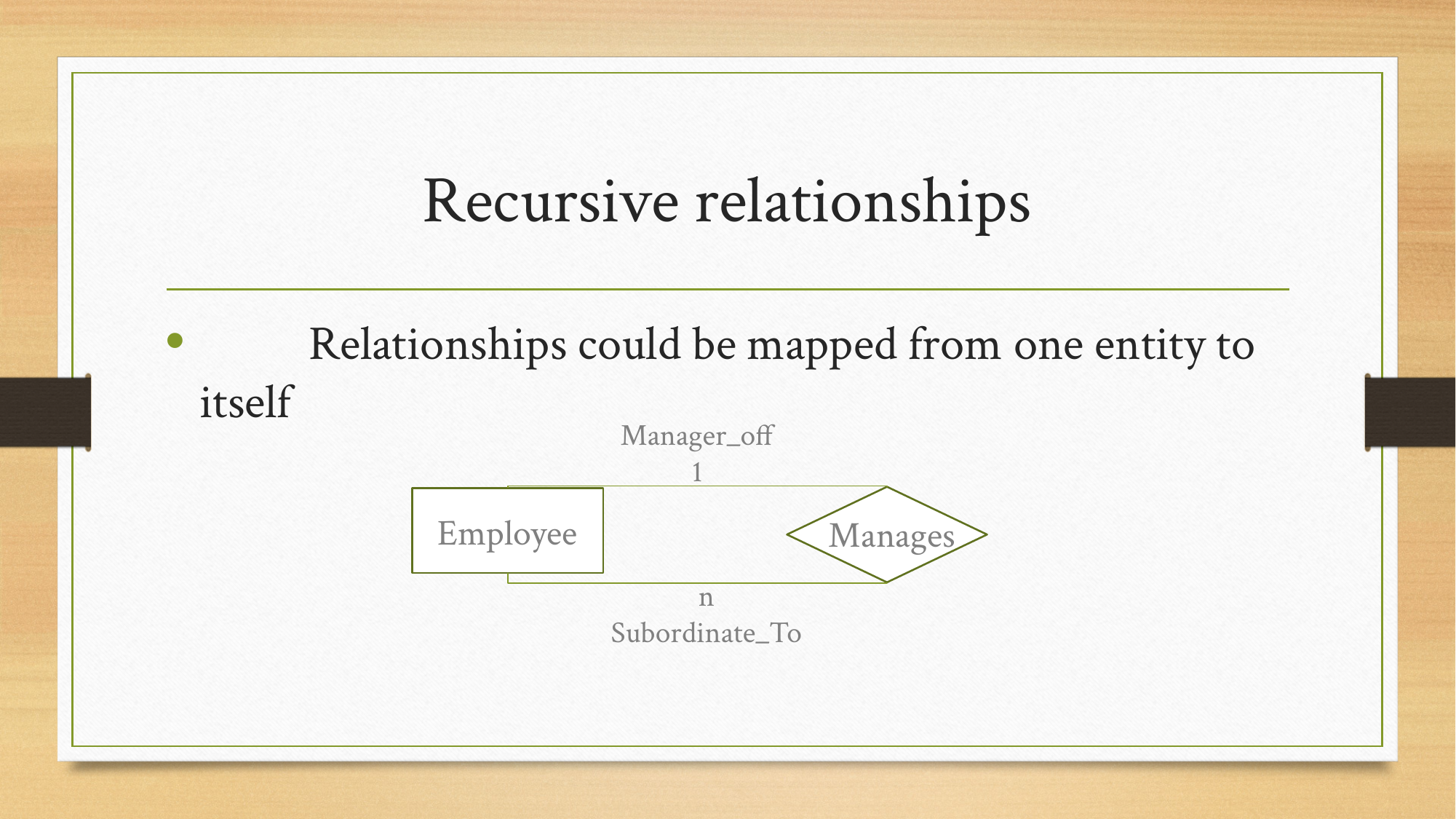

# Recursive relationships
	Relationships could be mapped from one entity to itself
Manager_off
1

Employee
Manages
n
Subordinate_To